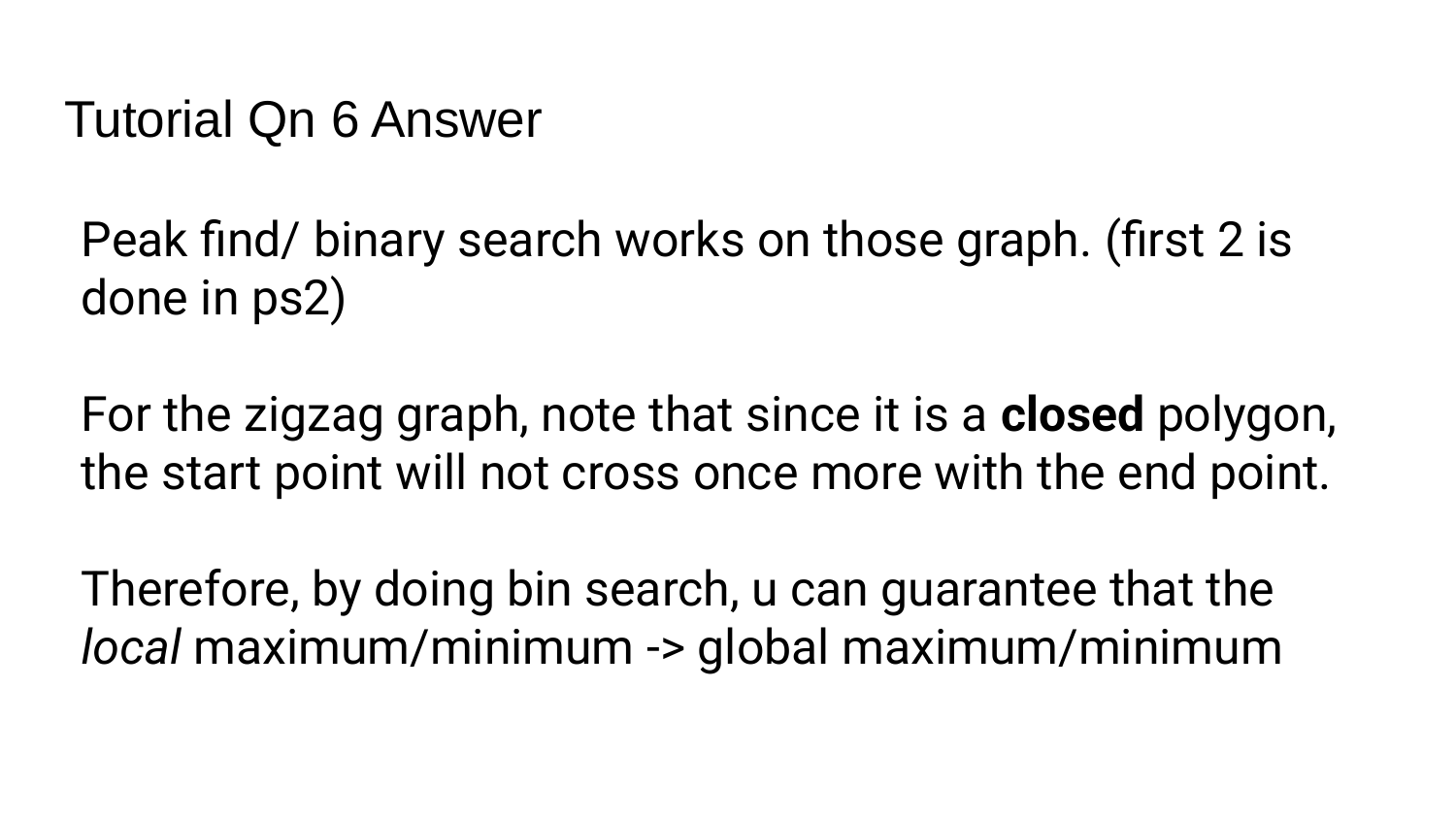

# Tutorial Qn 6 Answer

Peak find/ binary search works on those graph. (first 2 is done in ps2)

For the zigzag graph, note that since it is a closed polygon, the start point will not cross once more with the end point.

Therefore, by doing bin search, u can guarantee that the local maximum/minimum -> global maximum/minimum